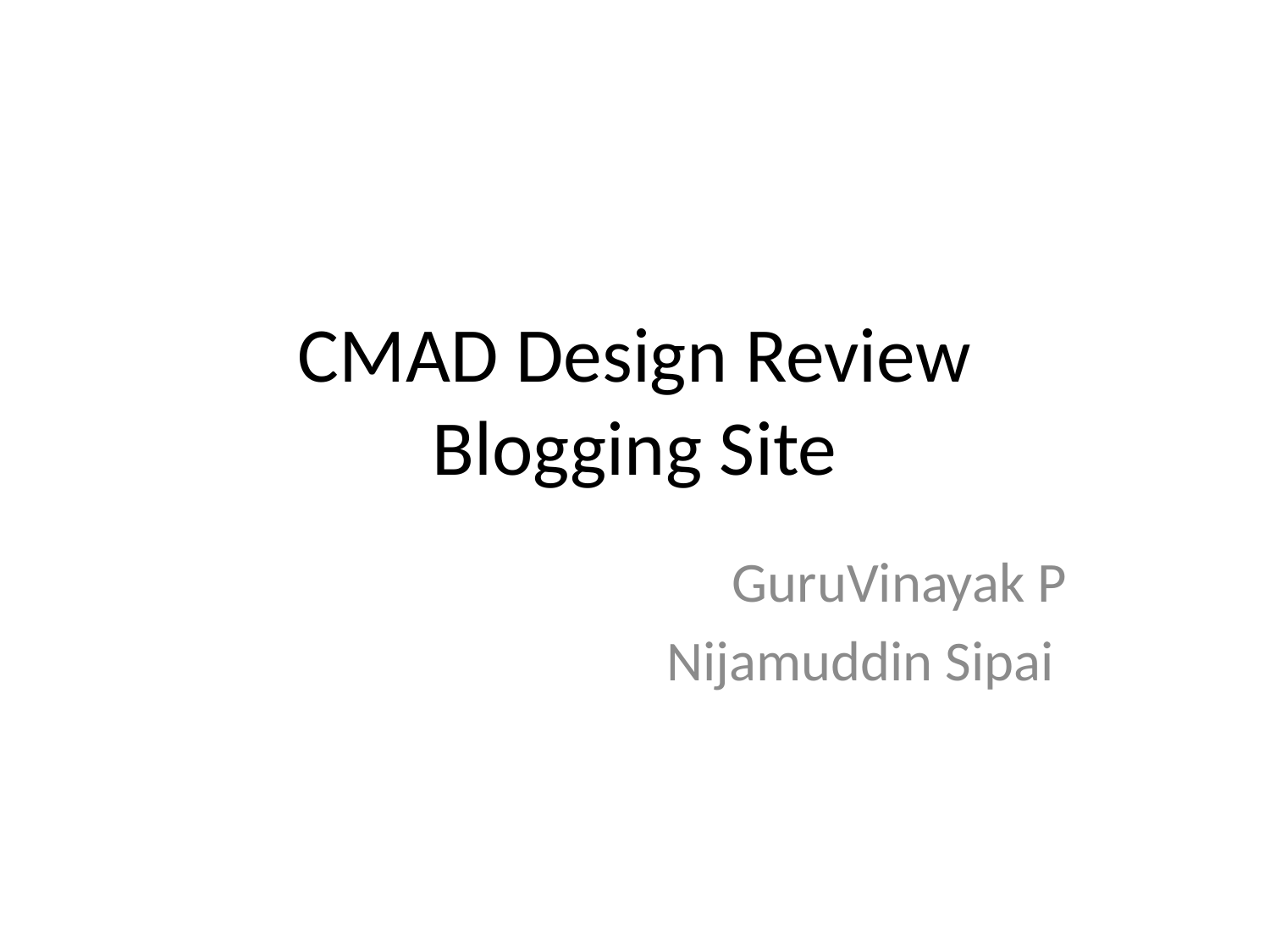

# CMAD Design Review Blogging Site
GuruVinayak P
Nijamuddin Sipai